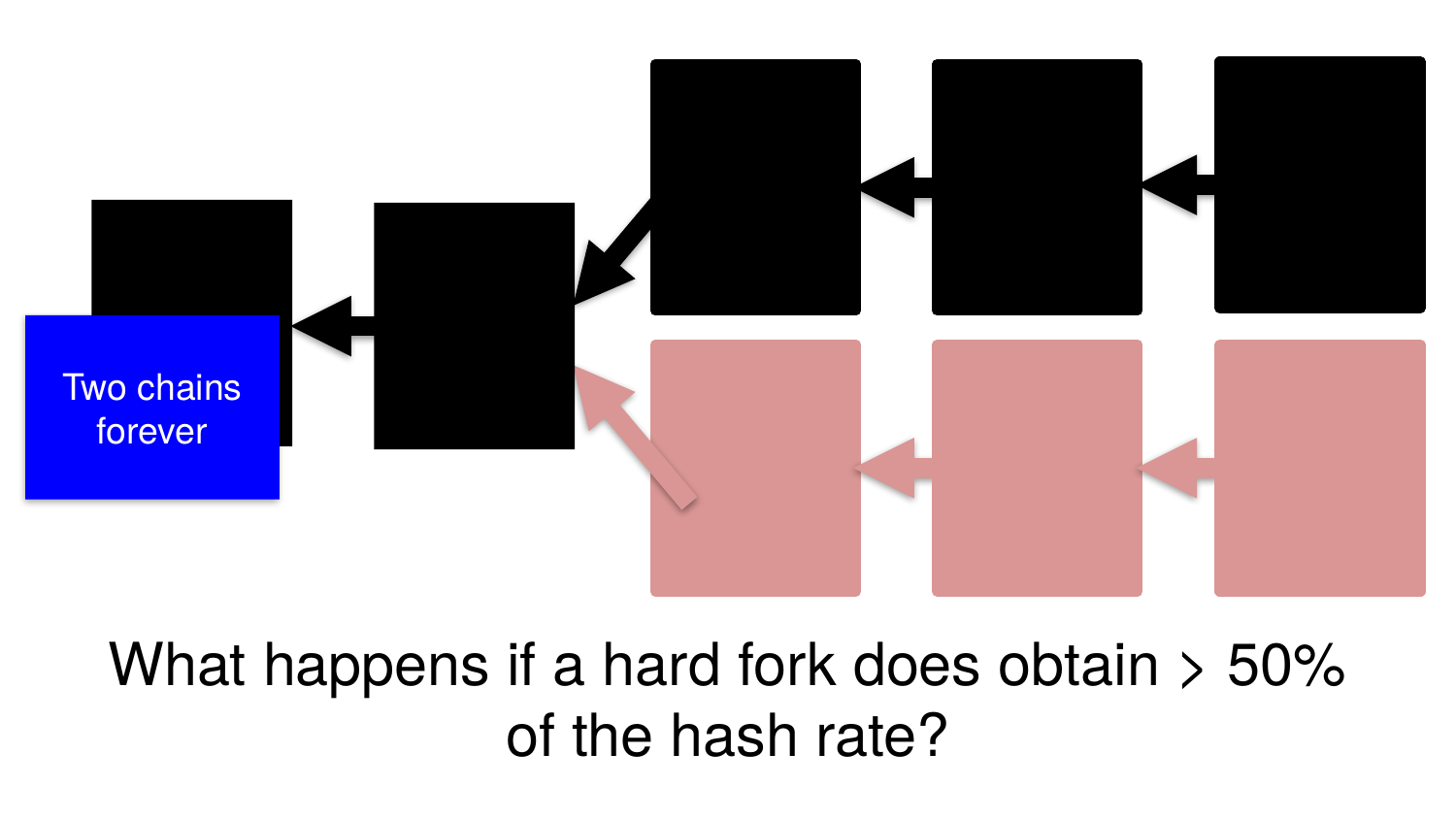

#

Two chains forever

What happens if a hard fork does obtain > 50% of the hash rate?